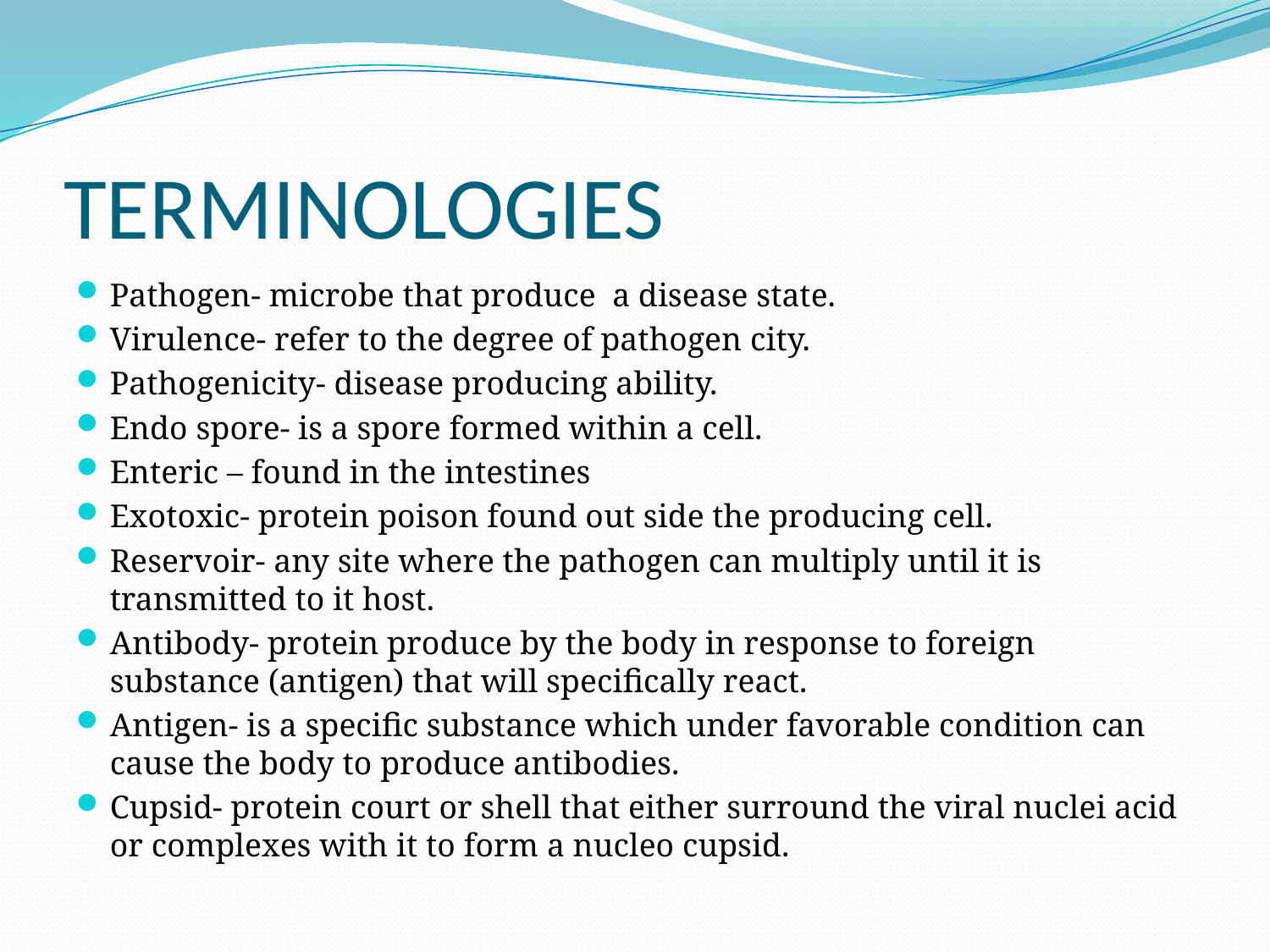

# TERMINOLOGIES
Pathogen- microbe that produce  a disease state.
Virulence- refer to the degree of pathogen city.
Pathogenicity- disease producing ability.
Endo spore- is a spore formed within a cell.
Enteric – found in the intestines
Exotoxic- protein poison found out side the producing cell.
Reservoir- any site where the pathogen can multiply until it is transmitted to it host.
Antibody- protein produce by the body in response to foreign substance (antigen) that will specifically react.
Antigen- is a specific substance which under favorable condition can cause the body to produce antibodies.
Cupsid- protein court or shell that either surround the viral nuclei acid or complexes with it to form a nucleo cupsid.